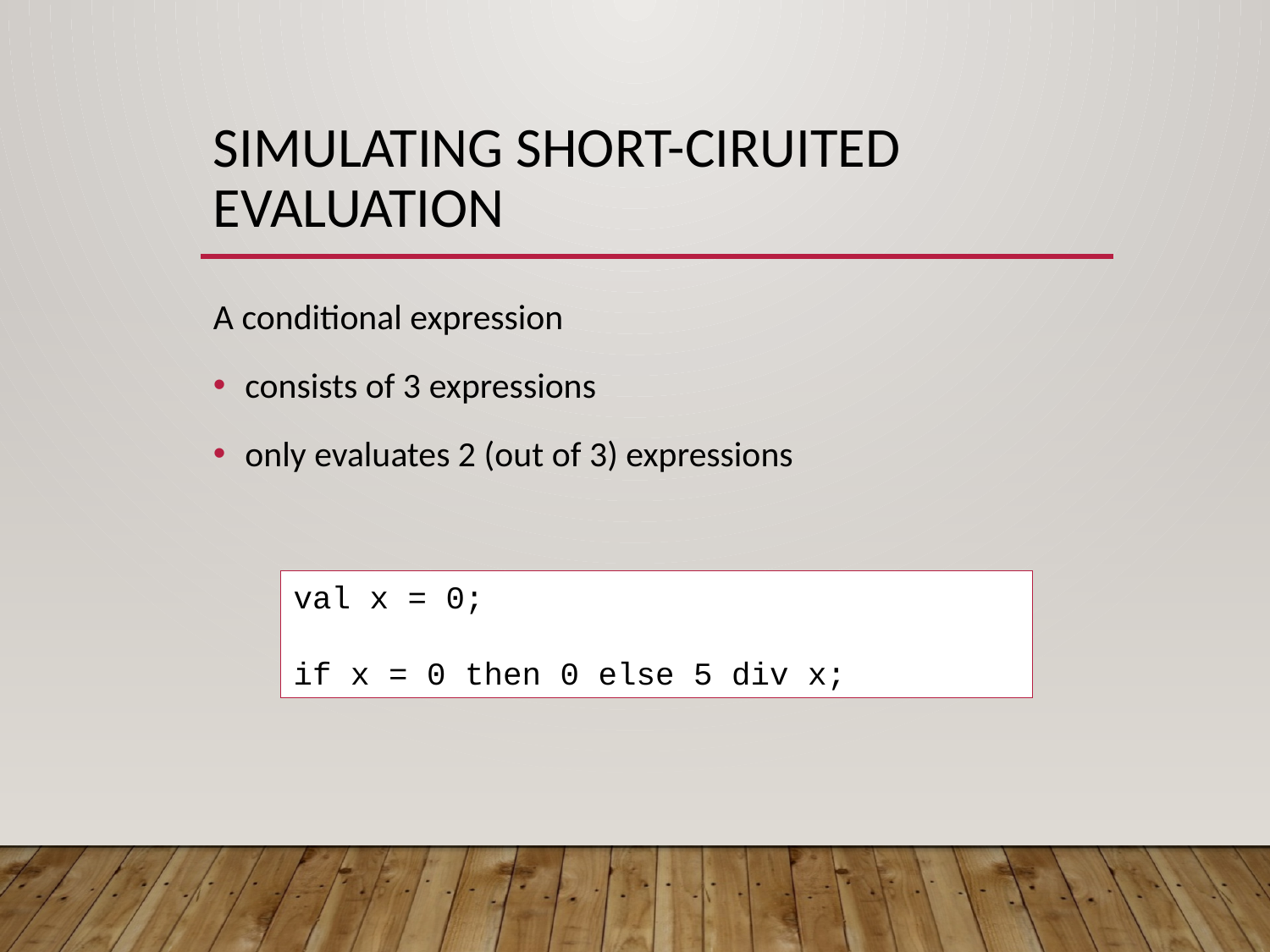

# Simulating Short-Ciruited Evaluation
A conditional expression
consists of 3 expressions
only evaluates 2 (out of 3) expressions
val x = 0;

if x = 0 then 0 else 5 div x;